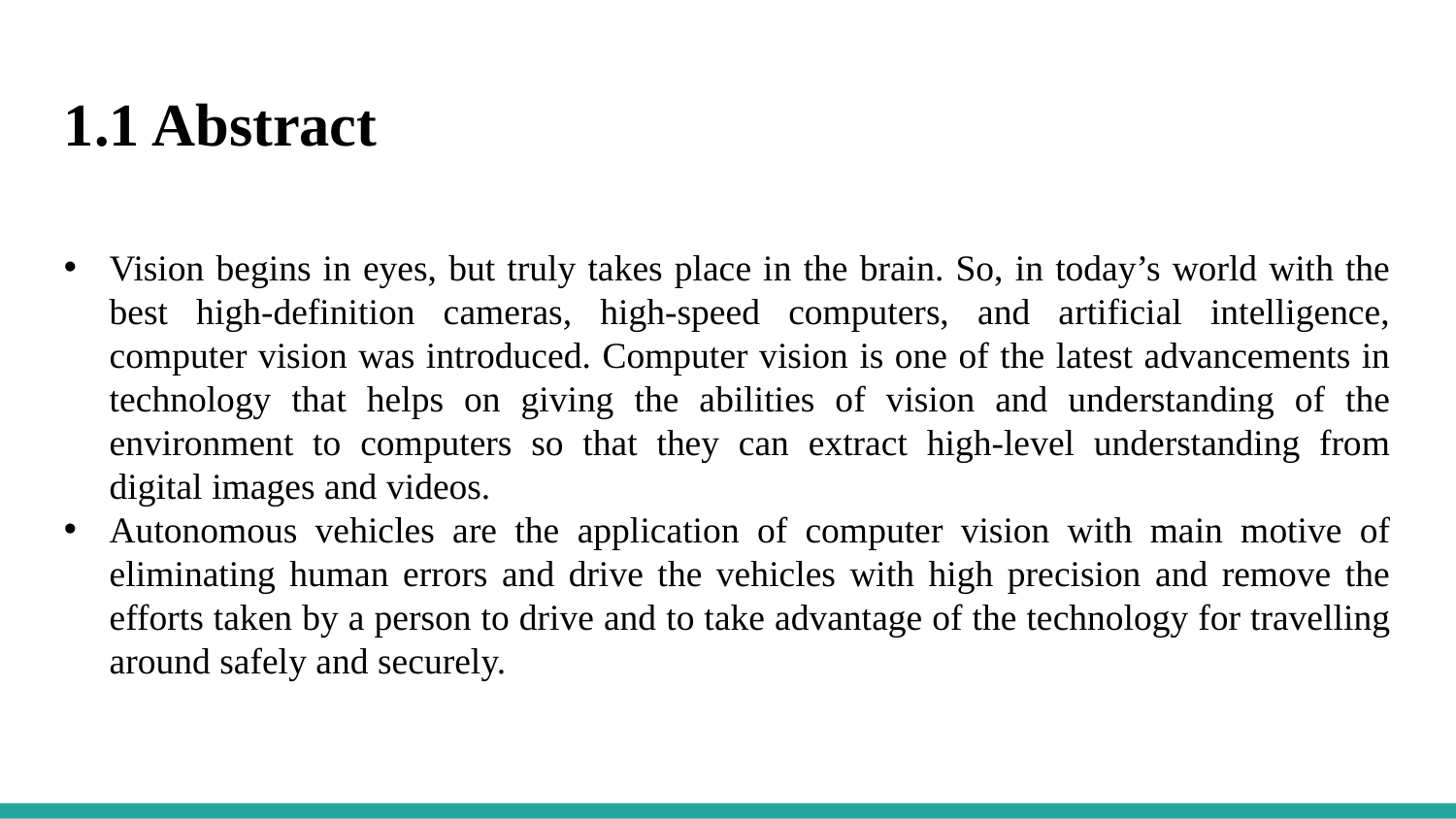

1.1 Abstract

Vision begins in eyes, but truly takes place in the brain. So, in today’s world with the best high-definition cameras, high-speed computers, and artificial intelligence, computer vision was introduced. Computer vision is one of the latest advancements in technology that helps on giving the abilities of vision and understanding of the environment to computers so that they can extract high-level understanding from digital images and videos.
Autonomous vehicles are the application of computer vision with main motive of eliminating human errors and drive the vehicles with high precision and remove the efforts taken by a person to drive and to take advantage of the technology for travelling around safely and securely.